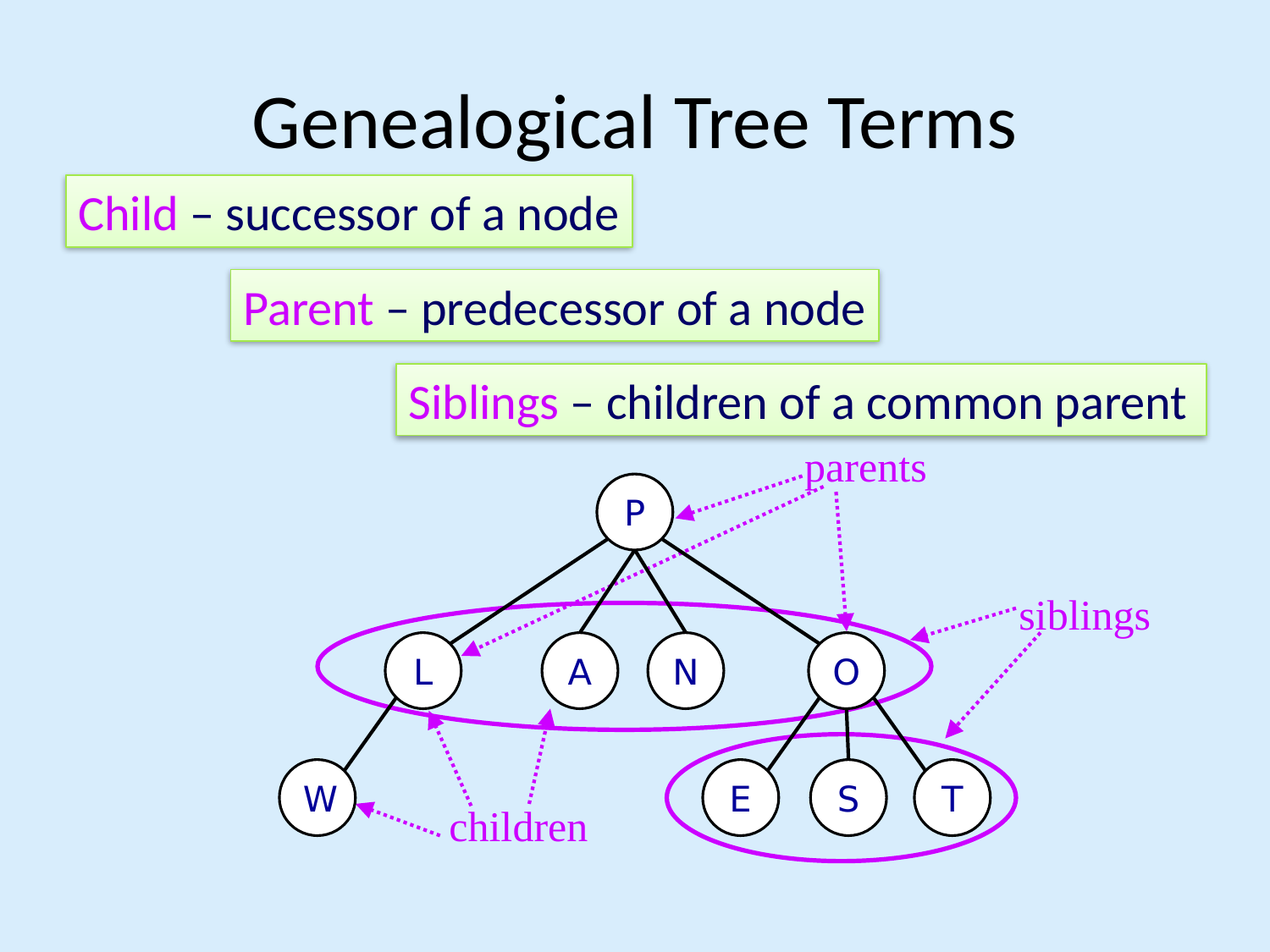

# Genealogical Tree Terms
Child – successor of a node
Parent – predecessor of a node
Siblings – children of a common parent
parents

P
L
O
A
N
W
E
T
S
siblings

children